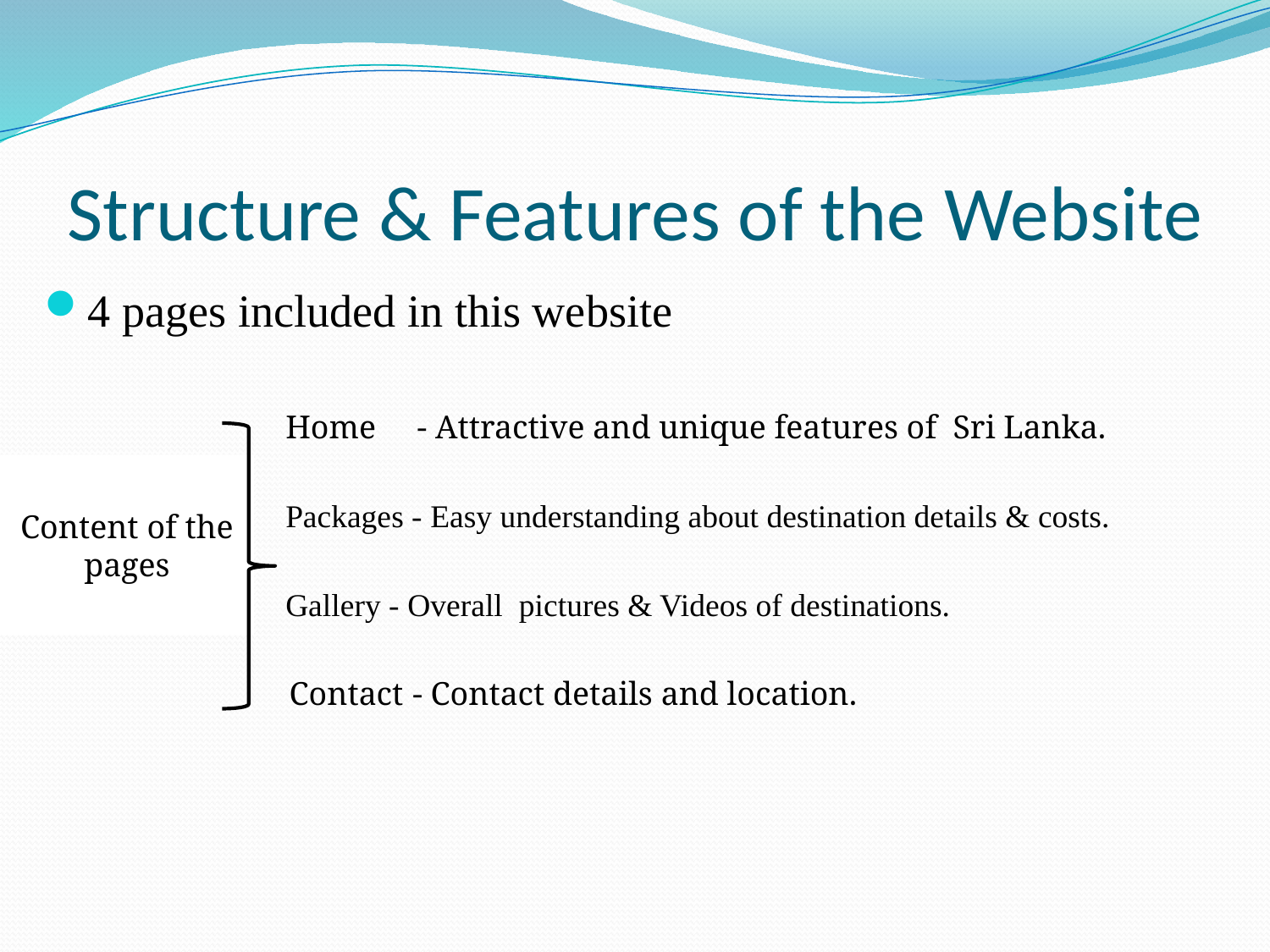

# Structure & Features of the Website
4 pages included in this website

	Home     - Attractive and unique features of  Sri Lanka.

	Packages - Easy understanding about destination details & costs.

	Gallery - Overall  pictures & Videos of destinations.

    Contact 	- Contact details and location.

Content of the pages